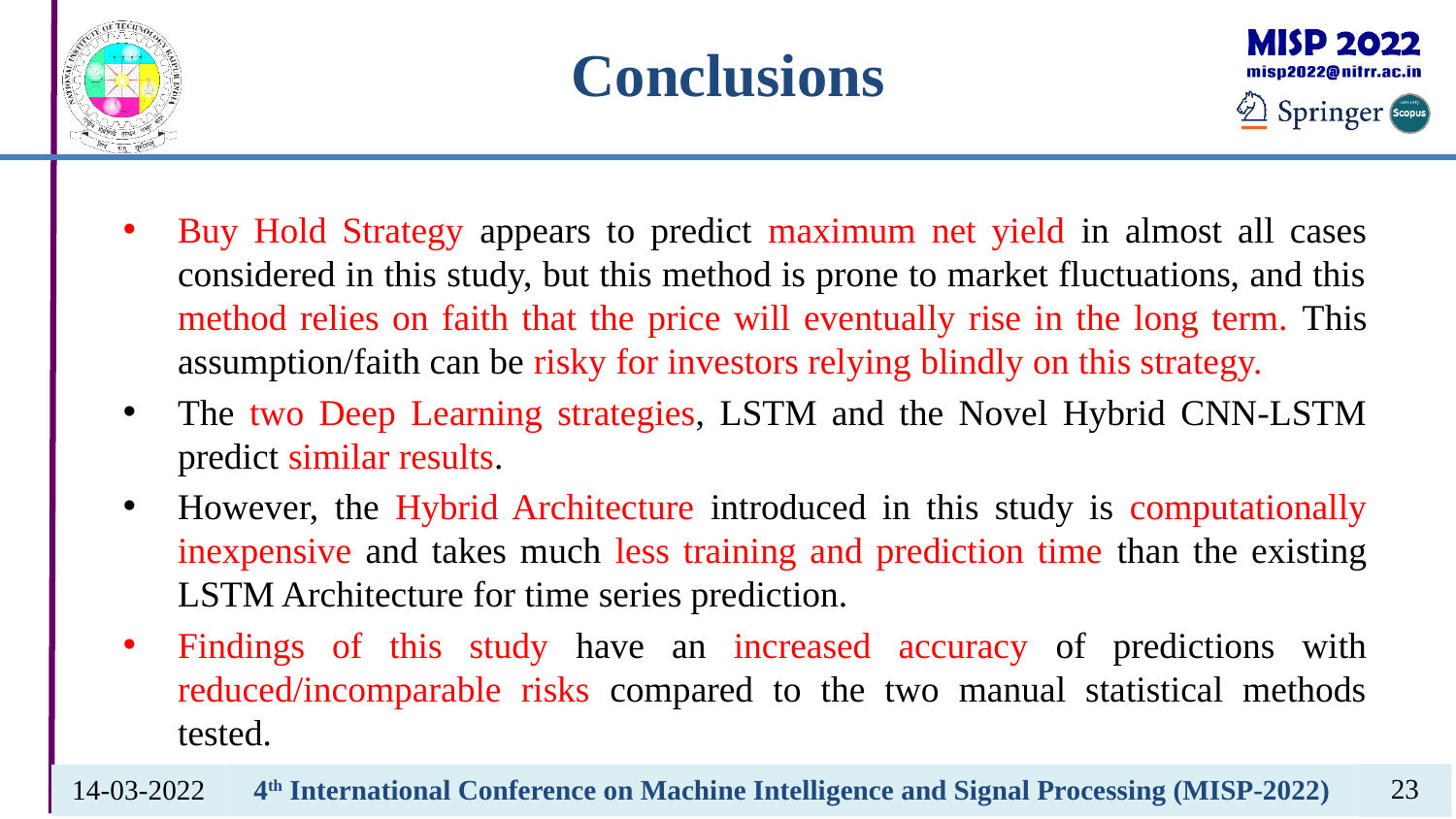

Buy Hold Strategy appears to predict maximum net yield in almost all cases considered in this study, but this method is prone to market fluctuations, and this method relies on faith that the price will eventually rise in the long term. This assumption/faith can be risky for investors relying blindly on this strategy.
The two Deep Learning strategies, LSTM and the Novel Hybrid CNN-LSTM predict similar results.
However, the Hybrid Architecture introduced in this study is computationally inexpensive and takes much less training and prediction time than the existing LSTM Architecture for time series prediction.
Findings of this study have an increased accuracy of predictions with reduced/incomparable risks compared to the two manual statistical methods tested.
23
14-03-2022
4th International Conference on Machine Intelligence and Signal Processing (MISP-2022)